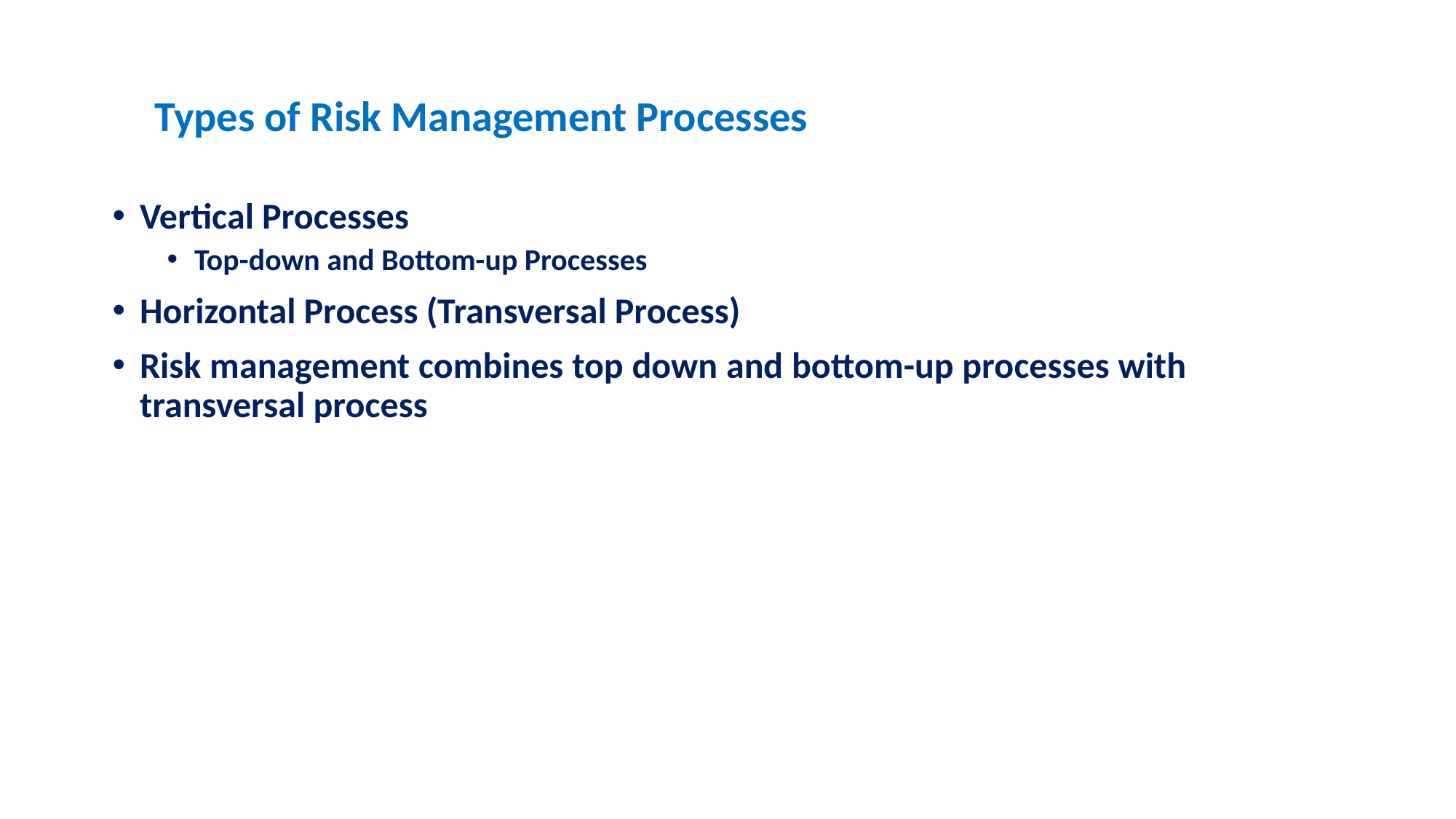

Types of Risk Management Processes
Vertical Processes
Top-down and Bottom-up Processes
Horizontal Process (Transversal Process)
Risk management combines top down and bottom-up processes with transversal process